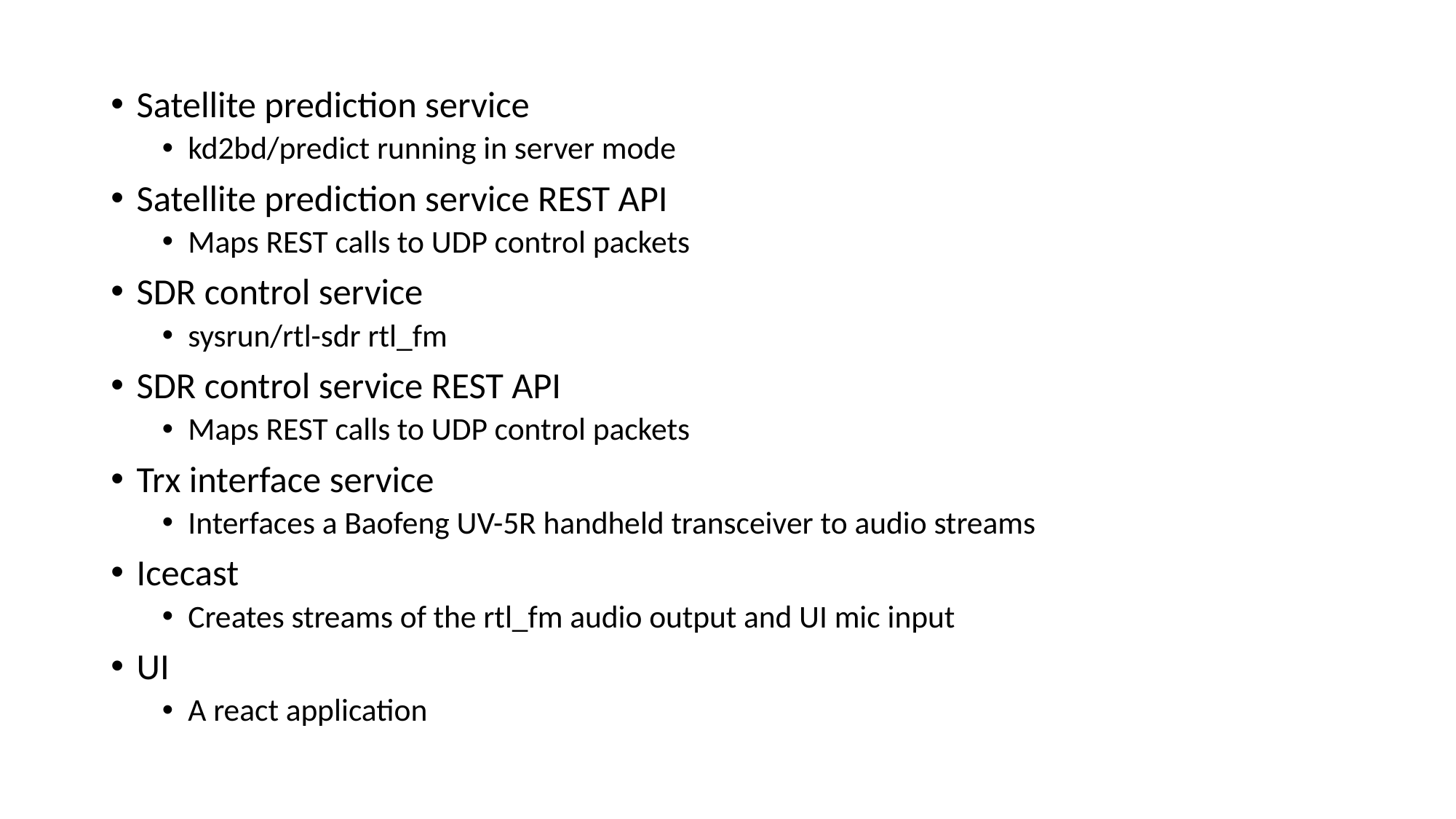

Satellite prediction service
kd2bd/predict running in server mode
Satellite prediction service REST API
Maps REST calls to UDP control packets
SDR control service
sysrun/rtl-sdr rtl_fm
SDR control service REST API
Maps REST calls to UDP control packets
Trx interface service
Interfaces a Baofeng UV-5R handheld transceiver to audio streams
Icecast
Creates streams of the rtl_fm audio output and UI mic input
UI
A react application